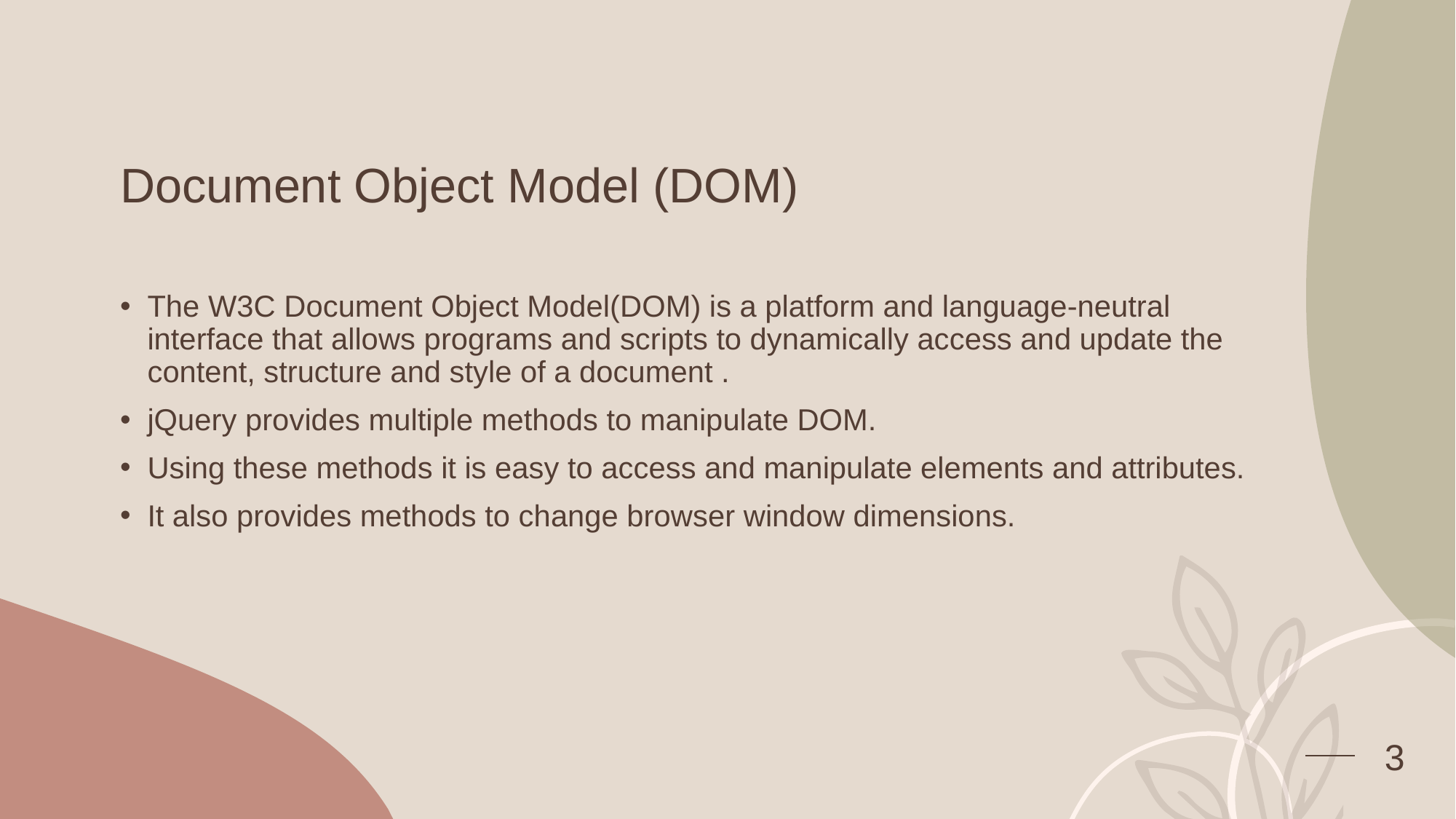

# Document Object Model (DOM)
The W3C Document Object Model(DOM) is a platform and language-neutral interface that allows programs and scripts to dynamically access and update the content, structure and style of a document .
jQuery provides multiple methods to manipulate DOM.
Using these methods it is easy to access and manipulate elements and attributes.
It also provides methods to change browser window dimensions.
3